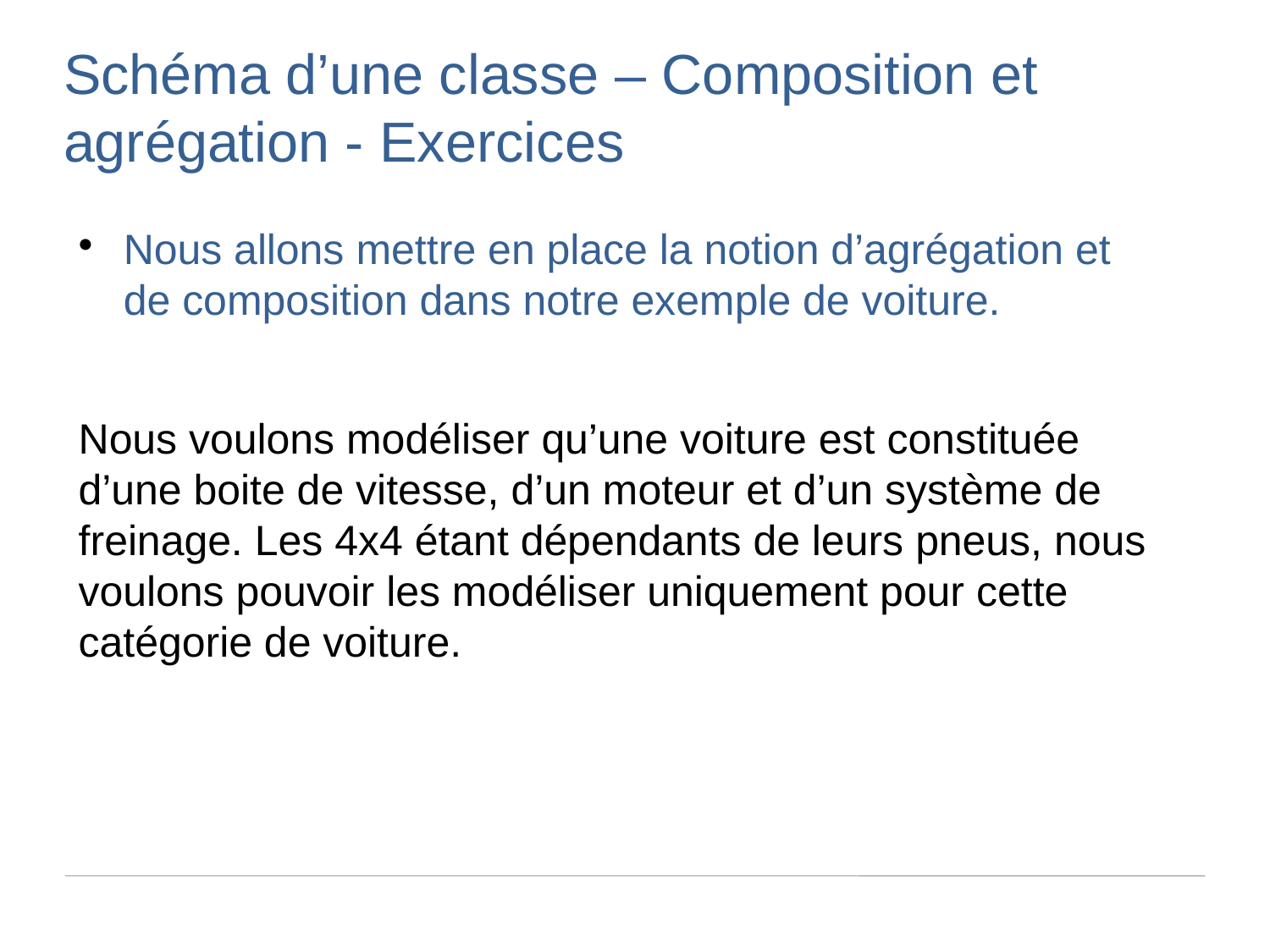

Schéma d’une classe – Composition et agrégation - Exercices
Nous allons mettre en place la notion d’agrégation et de composition dans notre exemple de voiture.

Nous voulons modéliser qu’une voiture est constituée d’une boite de vitesse, d’un moteur et d’un système de freinage. Les 4x4 étant dépendants de leurs pneus, nous voulons pouvoir les modéliser uniquement pour cette catégorie de voiture.